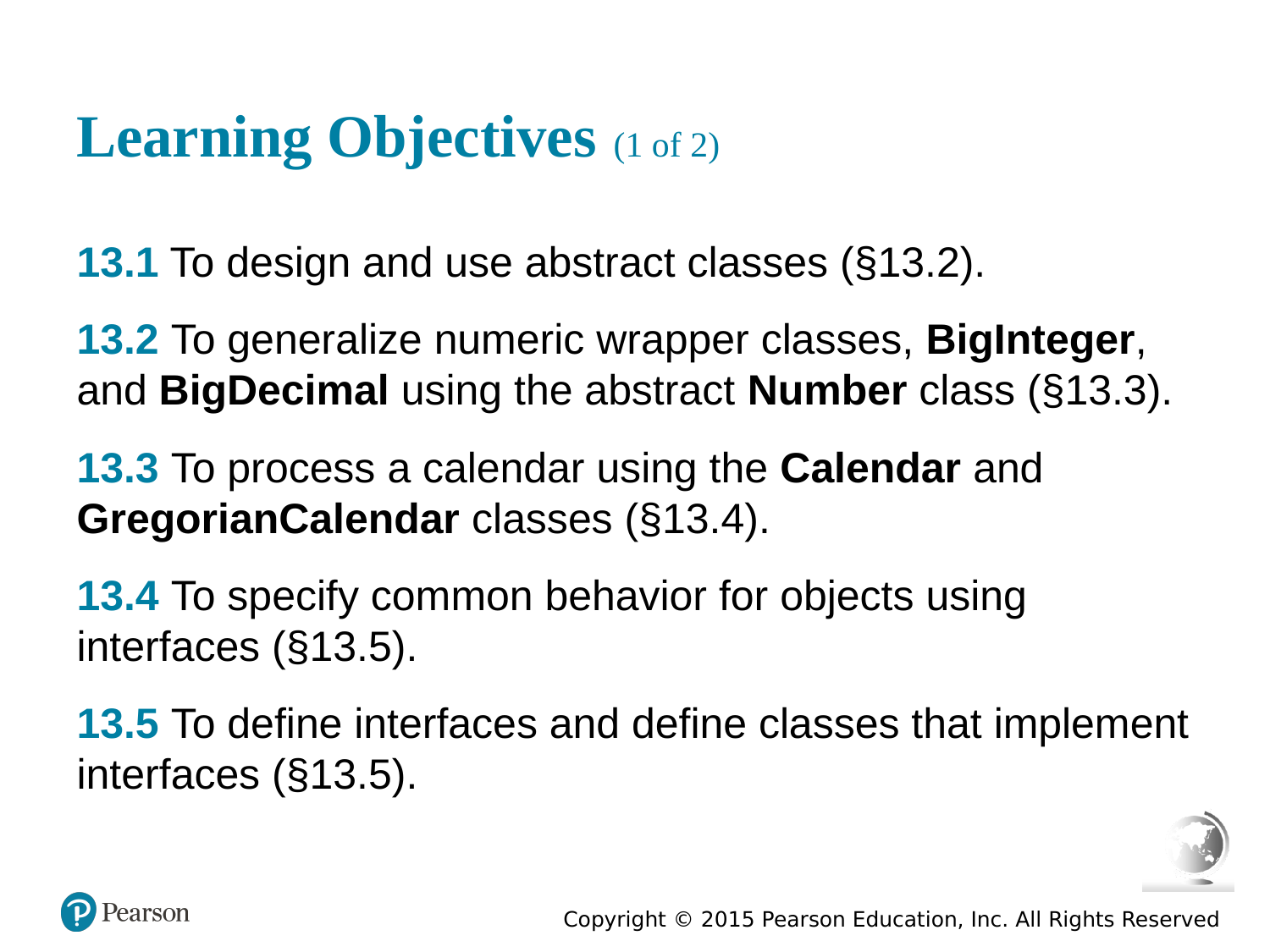

# Learning Objectives (1 of 2)
13.1 To design and use abstract classes (§13.2).
13.2 To generalize numeric wrapper classes, BigInteger, and BigDecimal using the abstract Number class (§13.3).
13.3 To process a calendar using the Calendar and GregorianCalendar classes (§13.4).
13.4 To specify common behavior for objects using interfaces (§13.5).
13.5 To define interfaces and define classes that implement interfaces (§13.5).